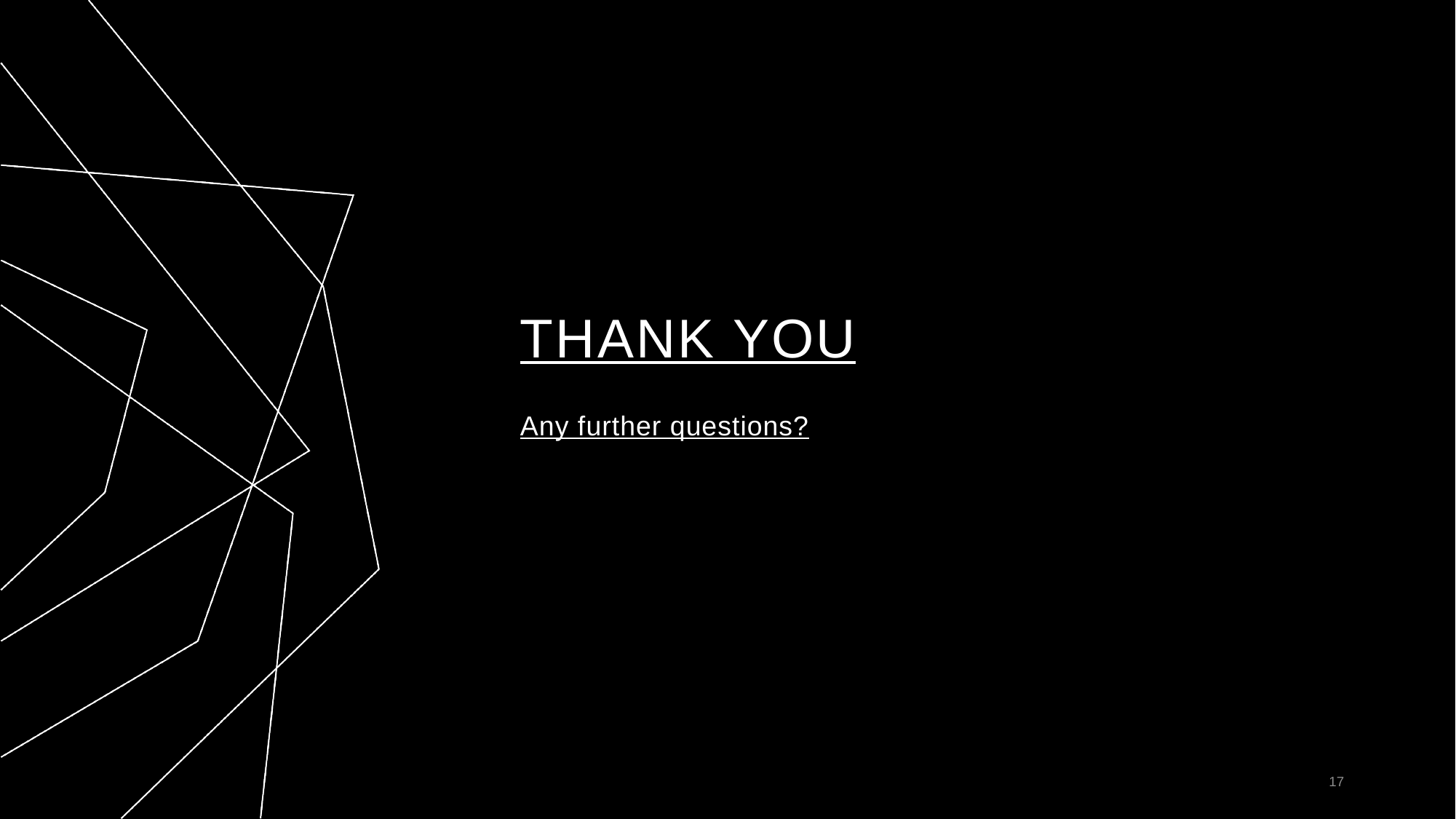

# THANK YOU
Any further questions?
17